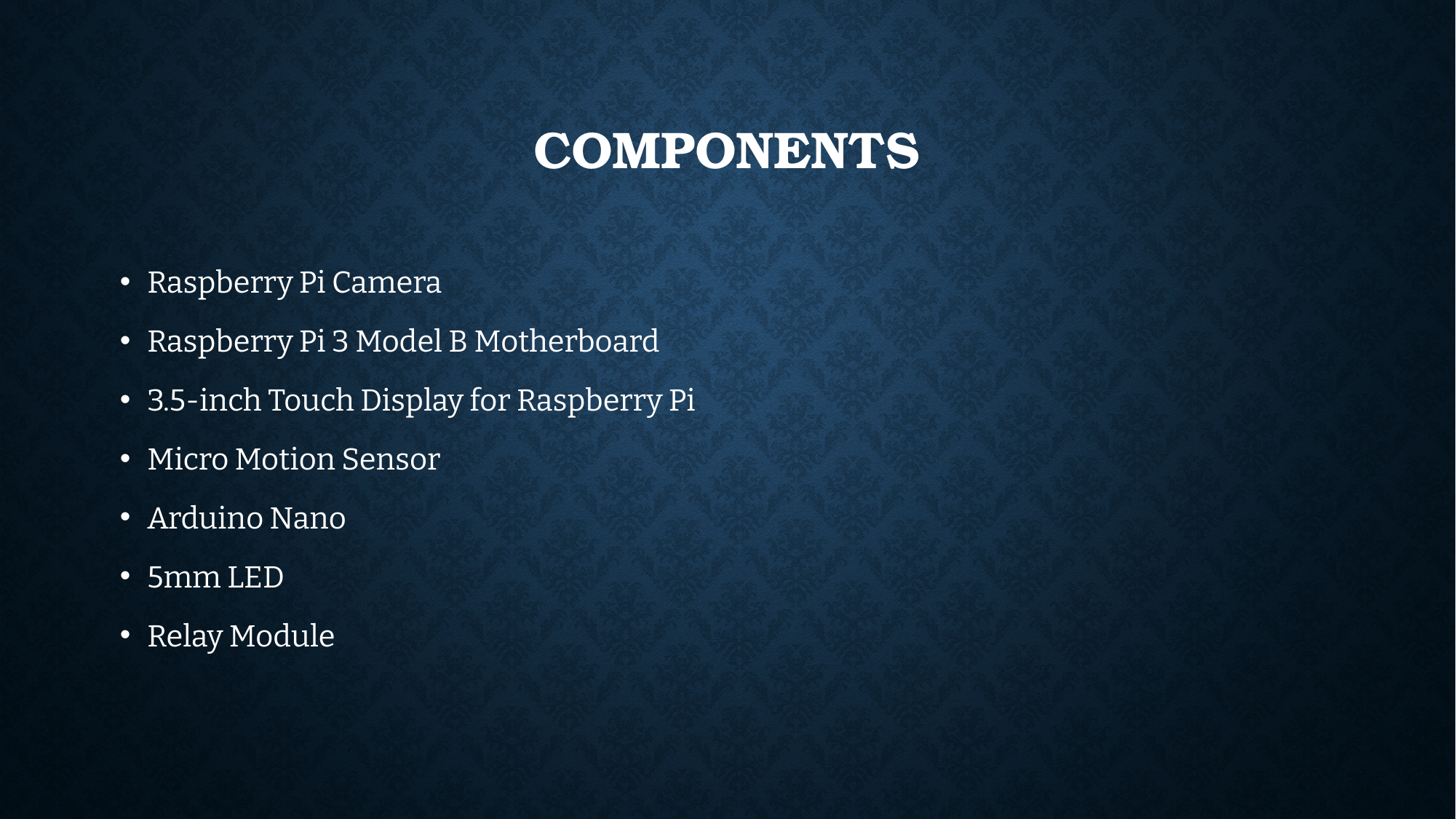

# components
Raspberry Pi Camera
Raspberry Pi 3 Model B Motherboard
3.5-inch Touch Display for Raspberry Pi
Micro Motion Sensor
Arduino Nano
5mm LED
Relay Module